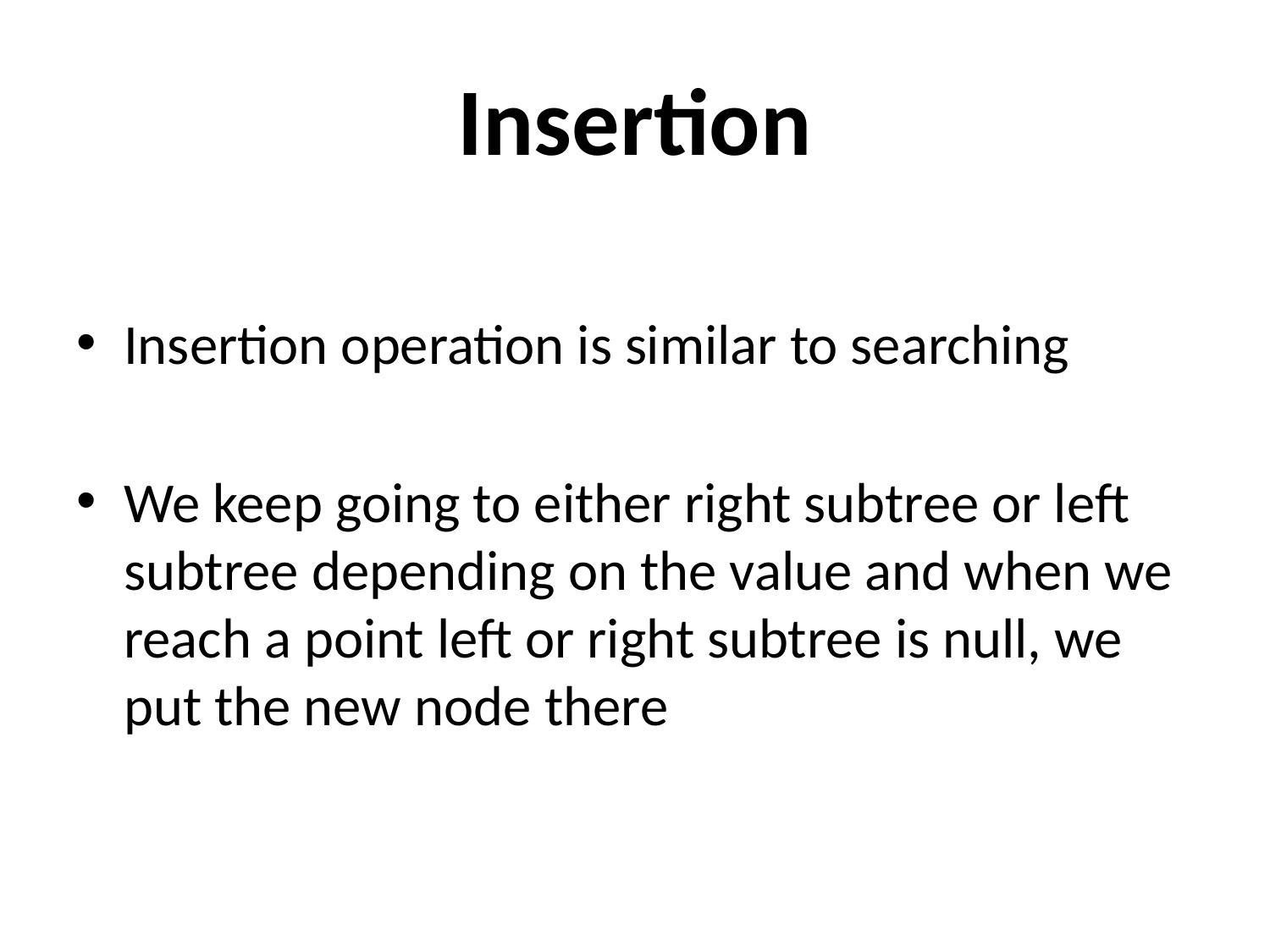

# Insertion

Insertion operation is similar to searching

We keep going to either right subtree or left subtree depending on the value and when we reach a point left or right subtree is null, we put the new node there